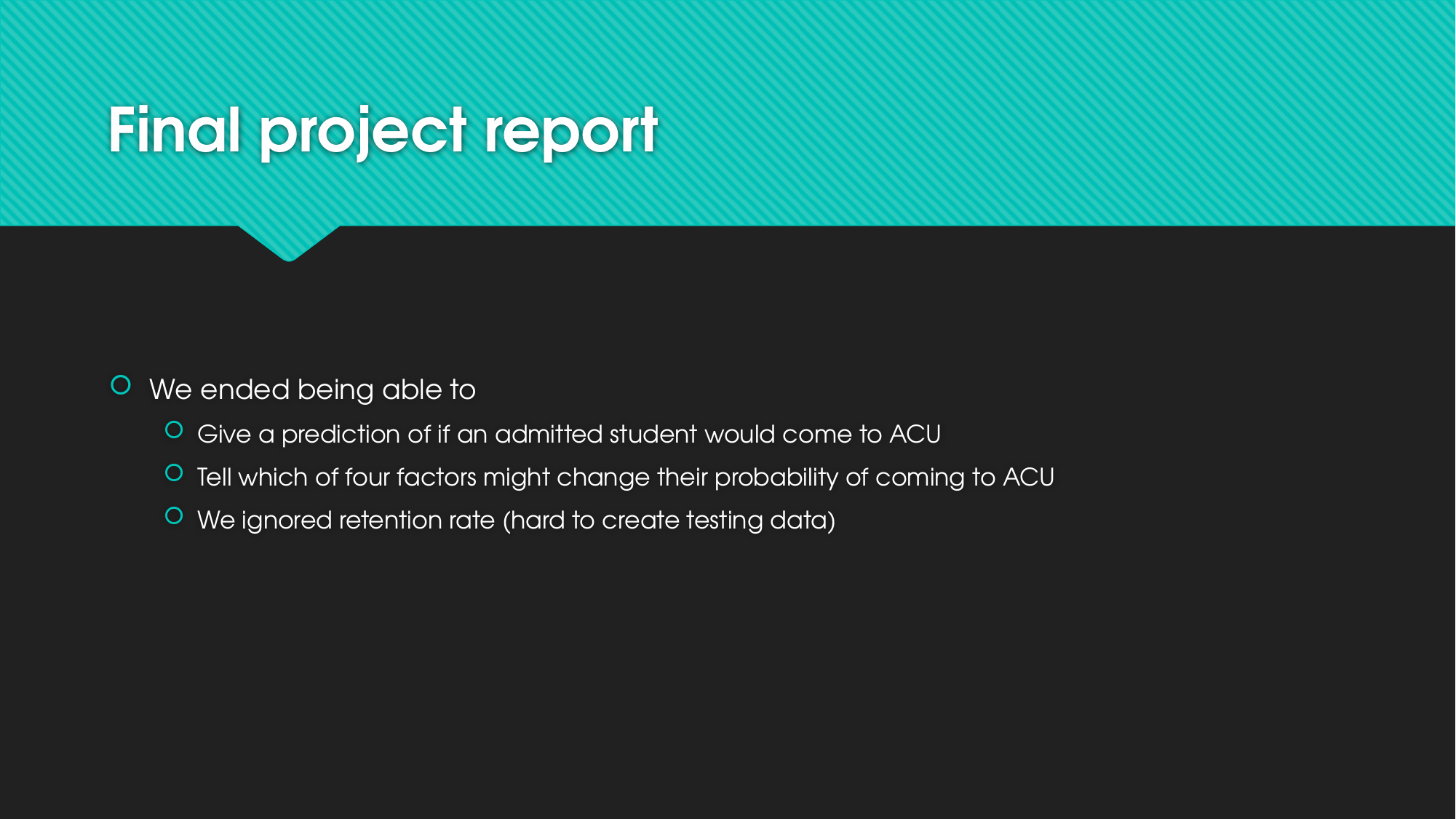

# Final project report
We ended being able to
Give a prediction of if an admitted student would come to ACU
Tell which of four factors might change their probability of coming to ACU
We ignored retention rate (hard to create testing data)